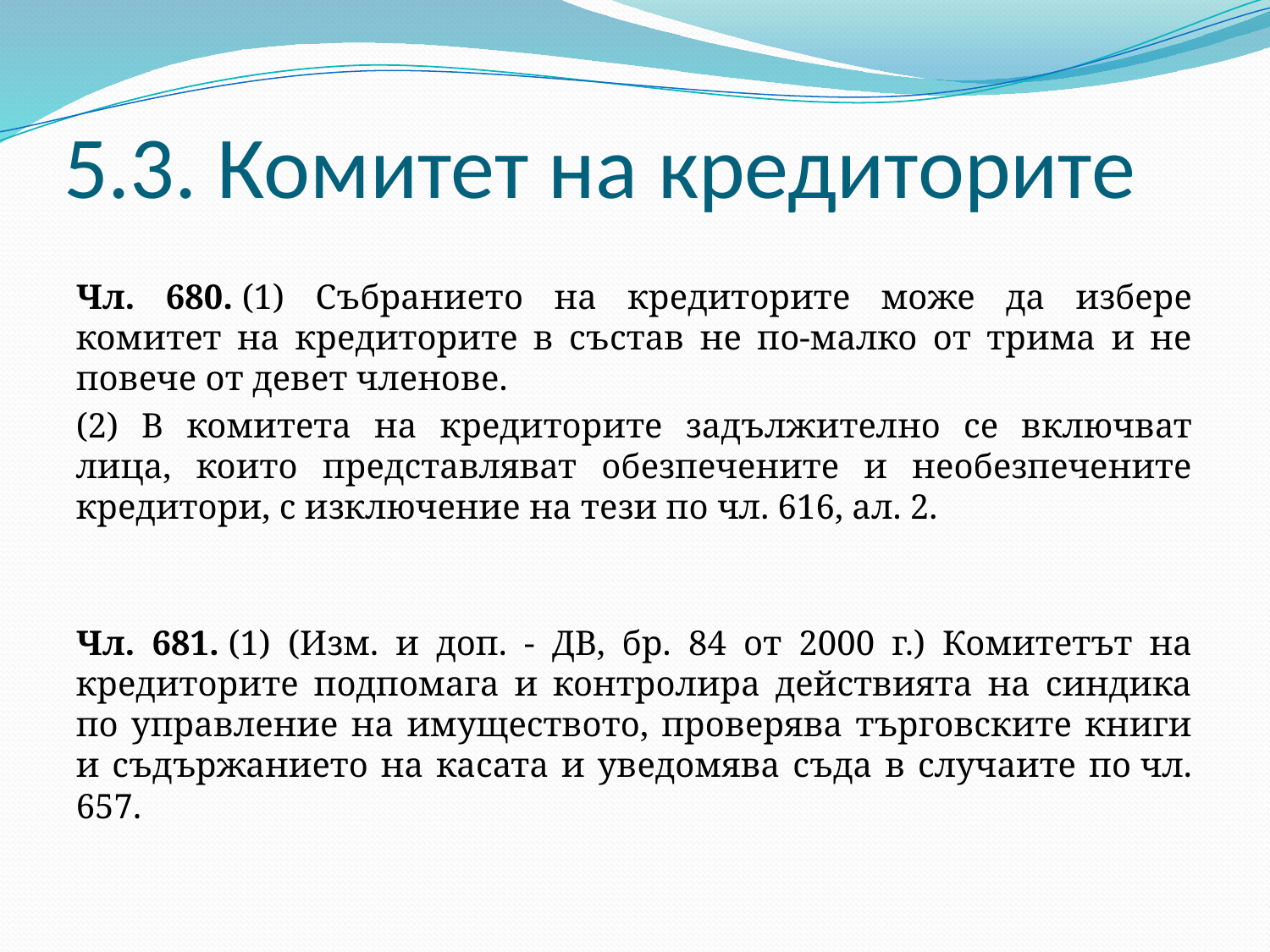

# 5.3. Комитет на кредиторите
Чл. 680. (1) Събранието на кредиторите може да избере комитет на кредиторите в състав не по-малко от трима и не повече от девет членове.
(2) В комитета на кредиторите задължително се включват лица, които представляват обезпечените и необезпечените кредитори, с изключение на тези по чл. 616, ал. 2.

Чл. 681. (1) (Изм. и доп. - ДВ, бр. 84 от 2000 г.) Комитетът на кредиторите подпомага и контролира действията на синдика по управление на имуществото, проверява търговските книги и съдържанието на касата и уведомява съда в случаите по чл. 657.